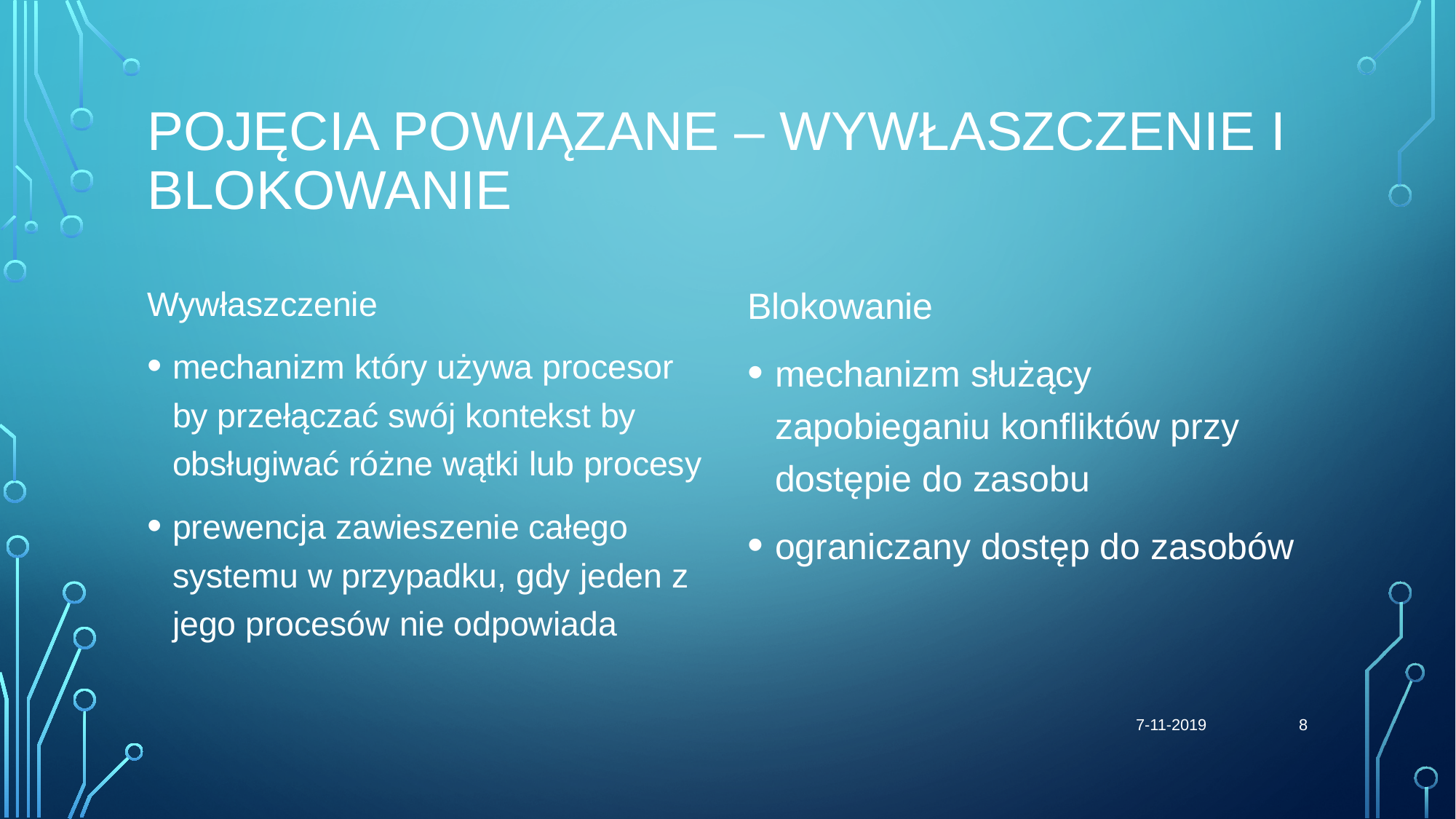

# Pojęcia powiązane – wywłaszczenie i blokowanie
Wywłaszczenie
mechanizm który używa procesor by przełączać swój kontekst by obsługiwać różne wątki lub procesy
prewencja zawieszenie całego systemu w przypadku, gdy jeden z jego procesów nie odpowiada
Blokowanie
mechanizm służący zapobieganiu konfliktów przy dostępie do zasobu
ograniczany dostęp do zasobów
8
7-11-2019